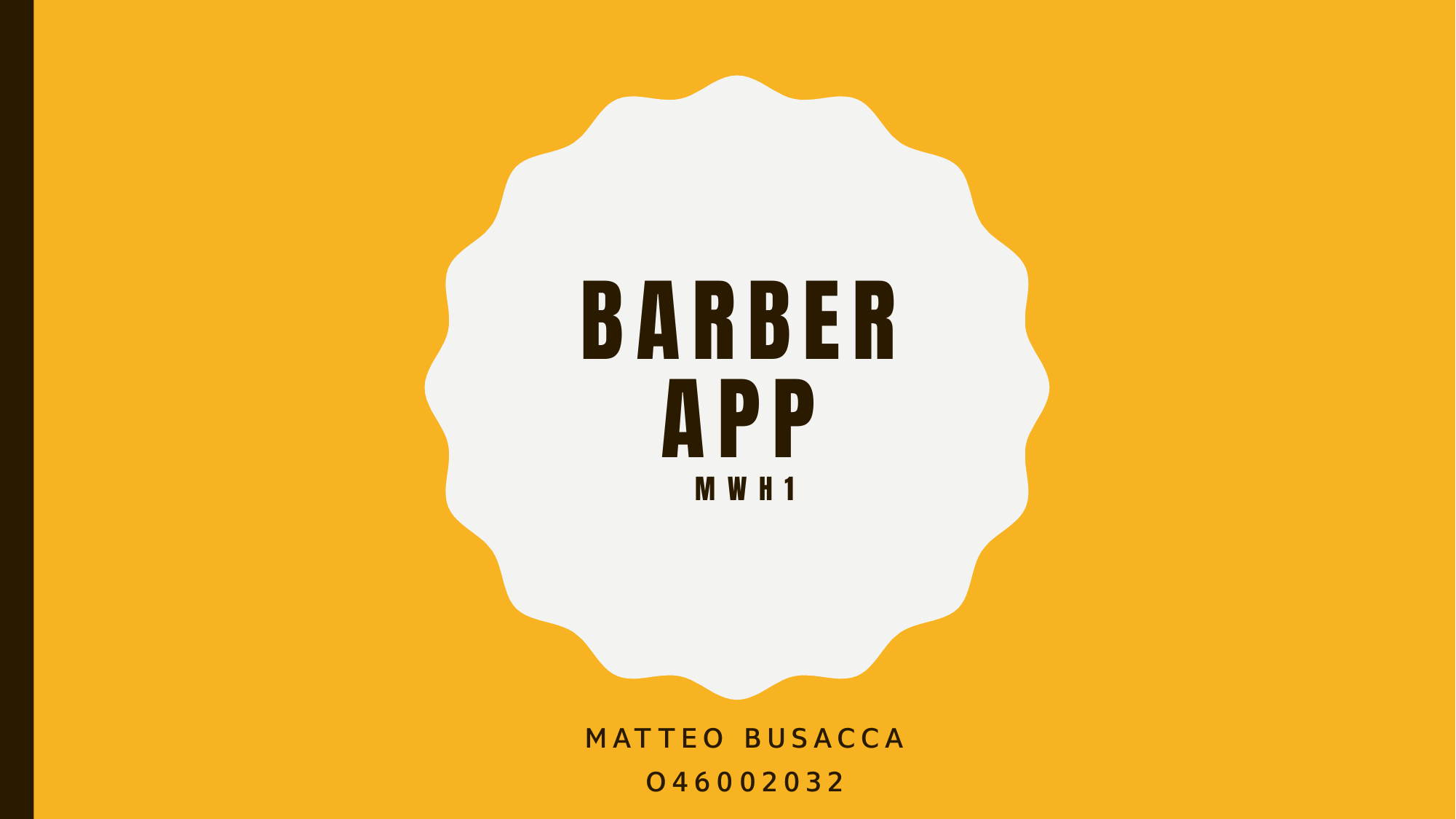

# Barber App MWH1
MATTEO BUSACCA
O46002032